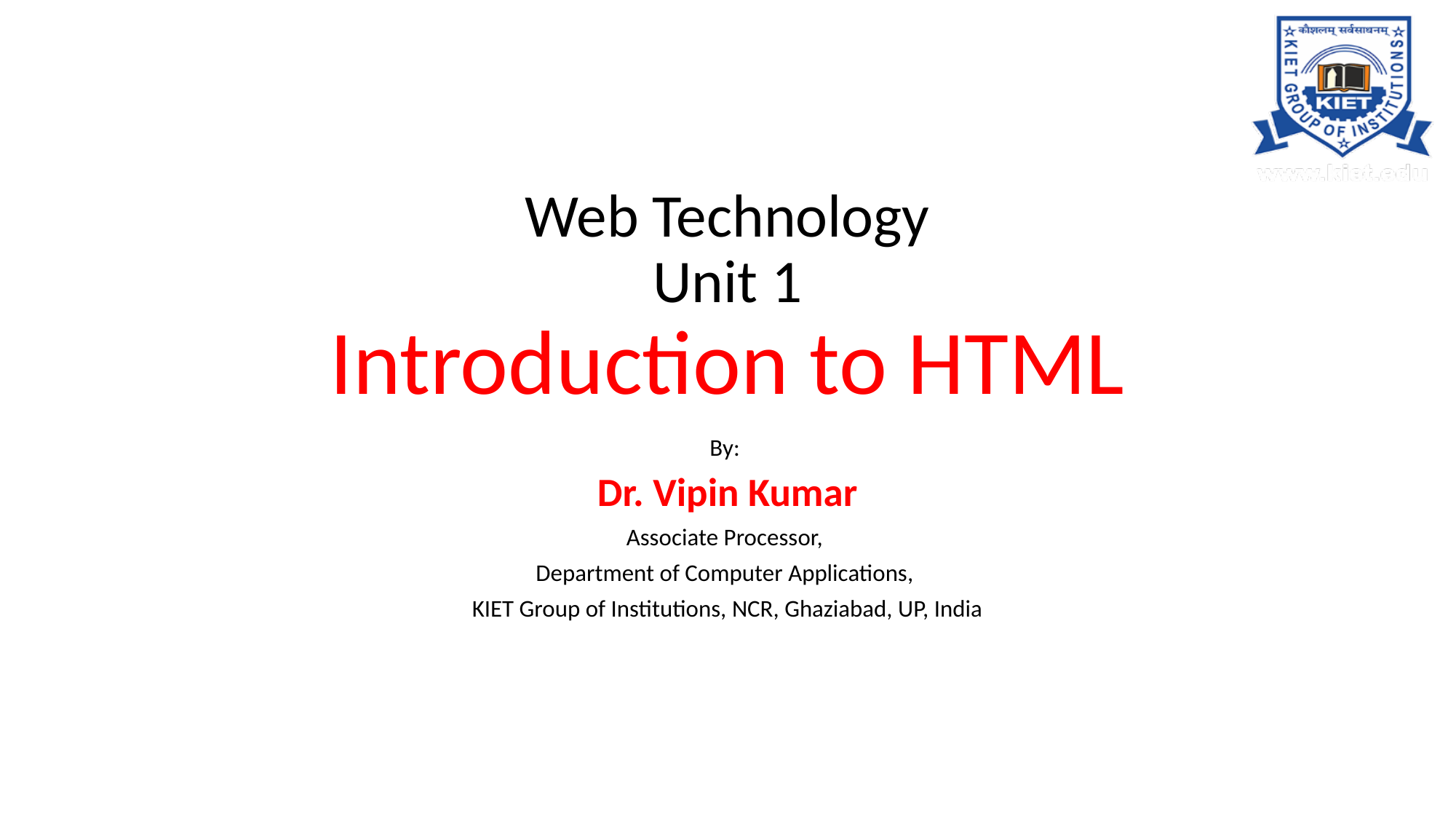

# Web Technology Unit 1 Introduction to HTML
By:
Dr. Vipin Kumar
Associate Processor,
Department of Computer Applications,
KIET Group of Institutions, NCR, Ghaziabad, UP, India